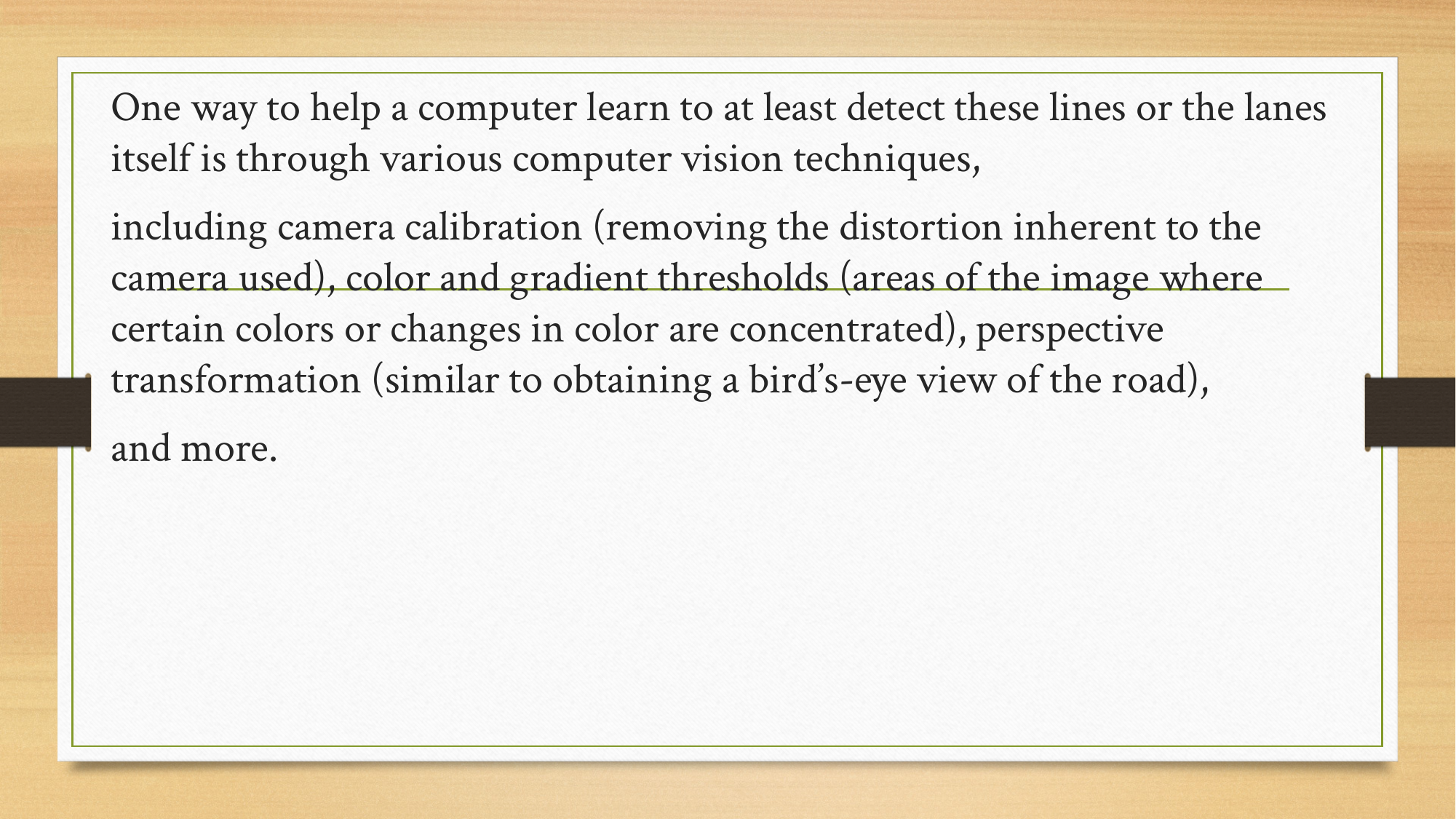

One way to help a computer learn to at least detect these lines or the lanes itself is through various computer vision techniques,
including camera calibration (removing the distortion inherent to the camera used), color and gradient thresholds (areas of the image where certain colors or changes in color are concentrated), perspective transformation (similar to obtaining a bird’s-eye view of the road),
and more.